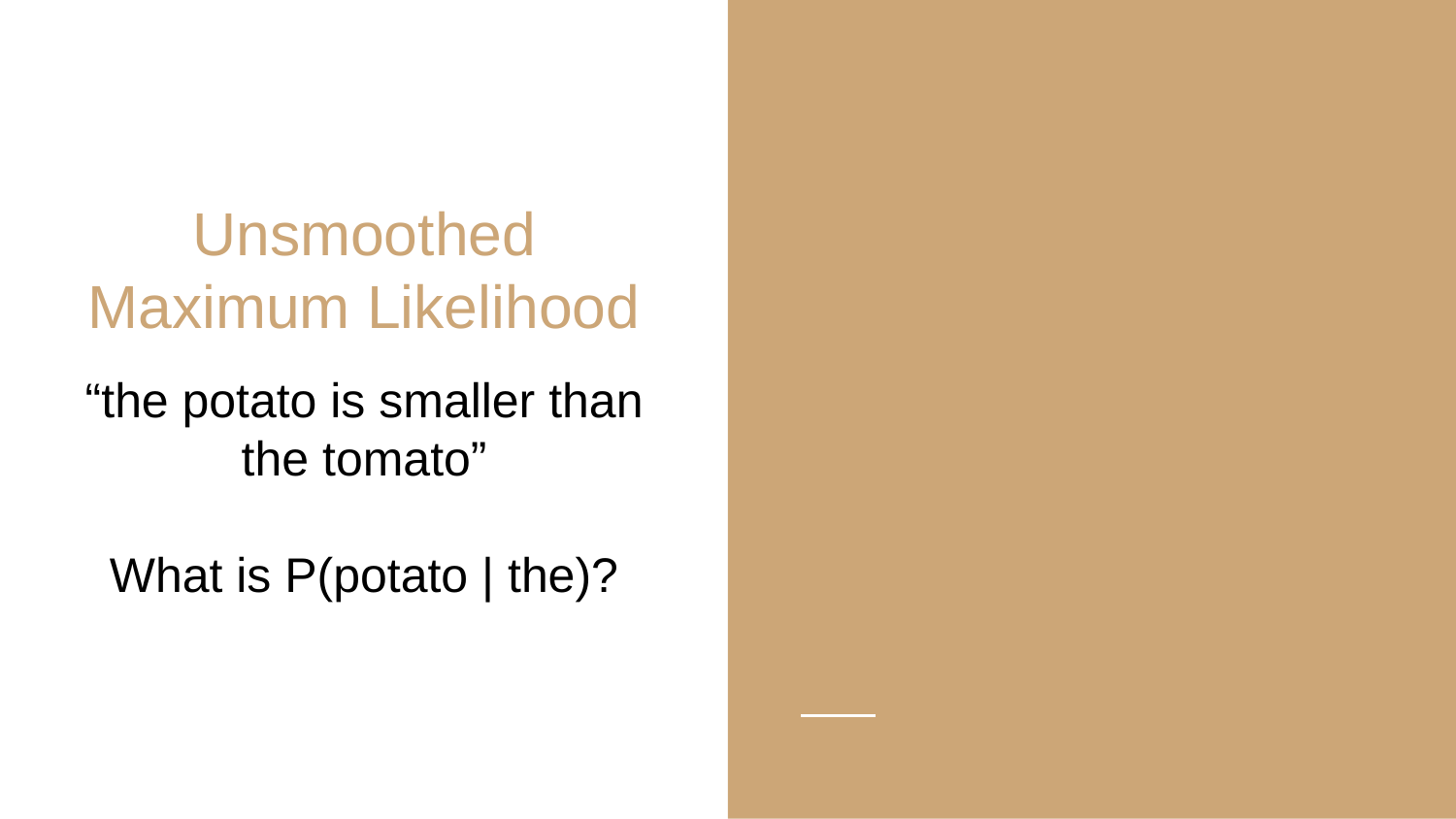

# Unsmoothed Maximum Likelihood
“the potato is smaller than the tomato”

What is P(potato | the)?